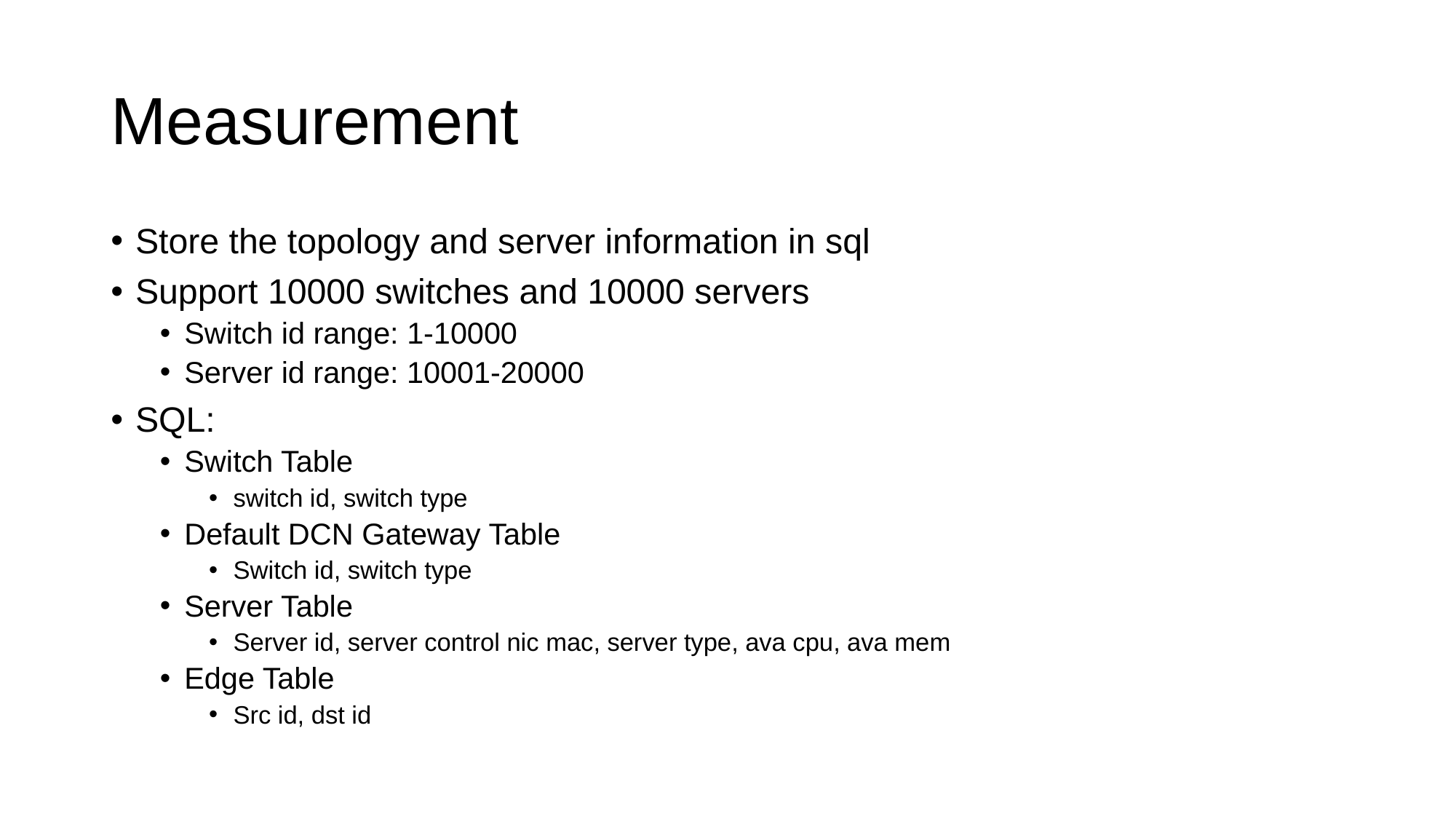

# Measurement
Store the topology and server information in sql
Support 10000 switches and 10000 servers
Switch id range: 1-10000
Server id range: 10001-20000
SQL:
Switch Table
switch id, switch type
Default DCN Gateway Table
Switch id, switch type
Server Table
Server id, server control nic mac, server type, ava cpu, ava mem
Edge Table
Src id, dst id